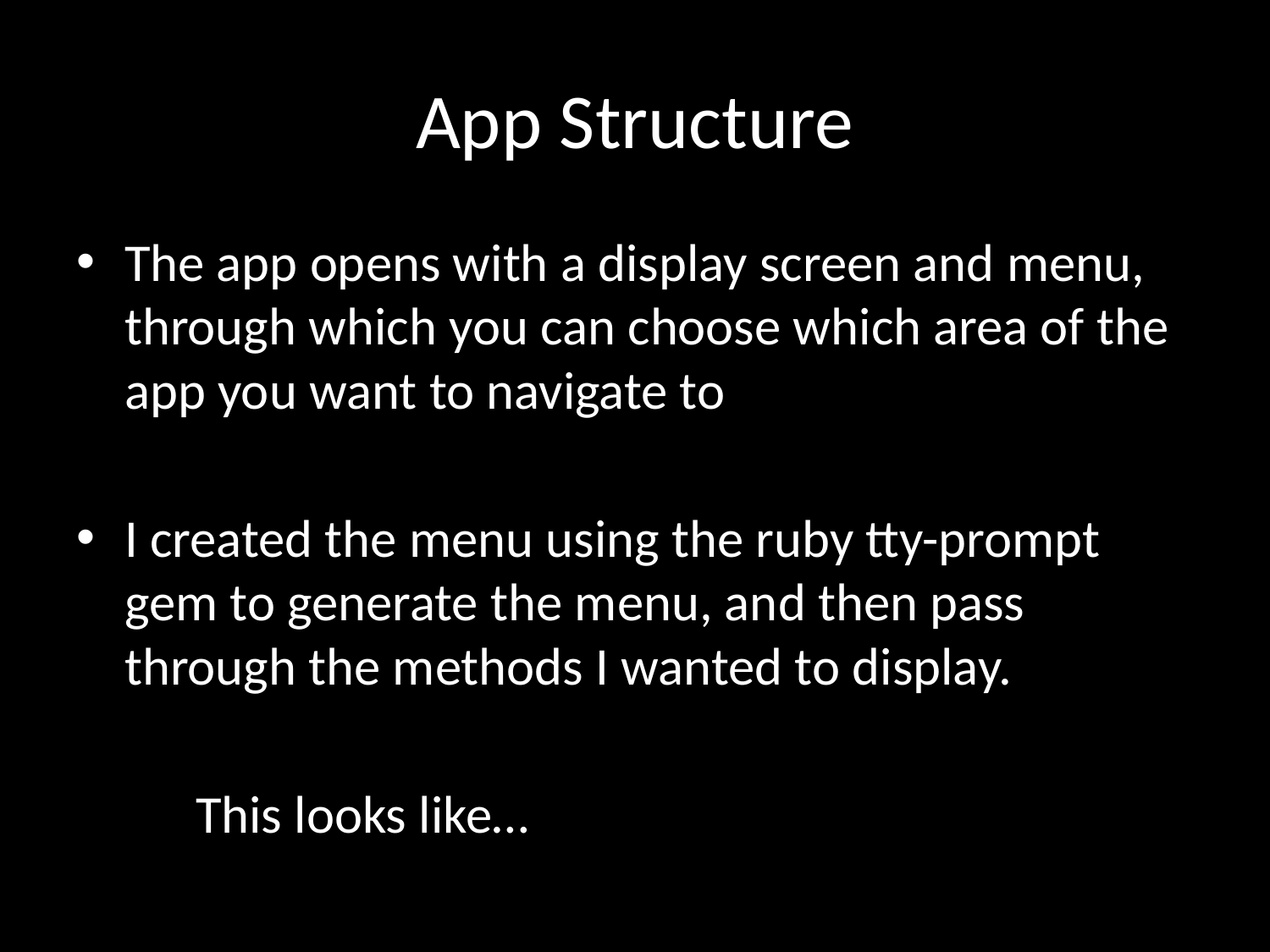

# App Structure
The app opens with a display screen and menu, through which you can choose which area of the app you want to navigate to

I created the menu using the ruby tty-prompt gem to generate the menu, and then pass through the methods I wanted to display.

					This looks like…